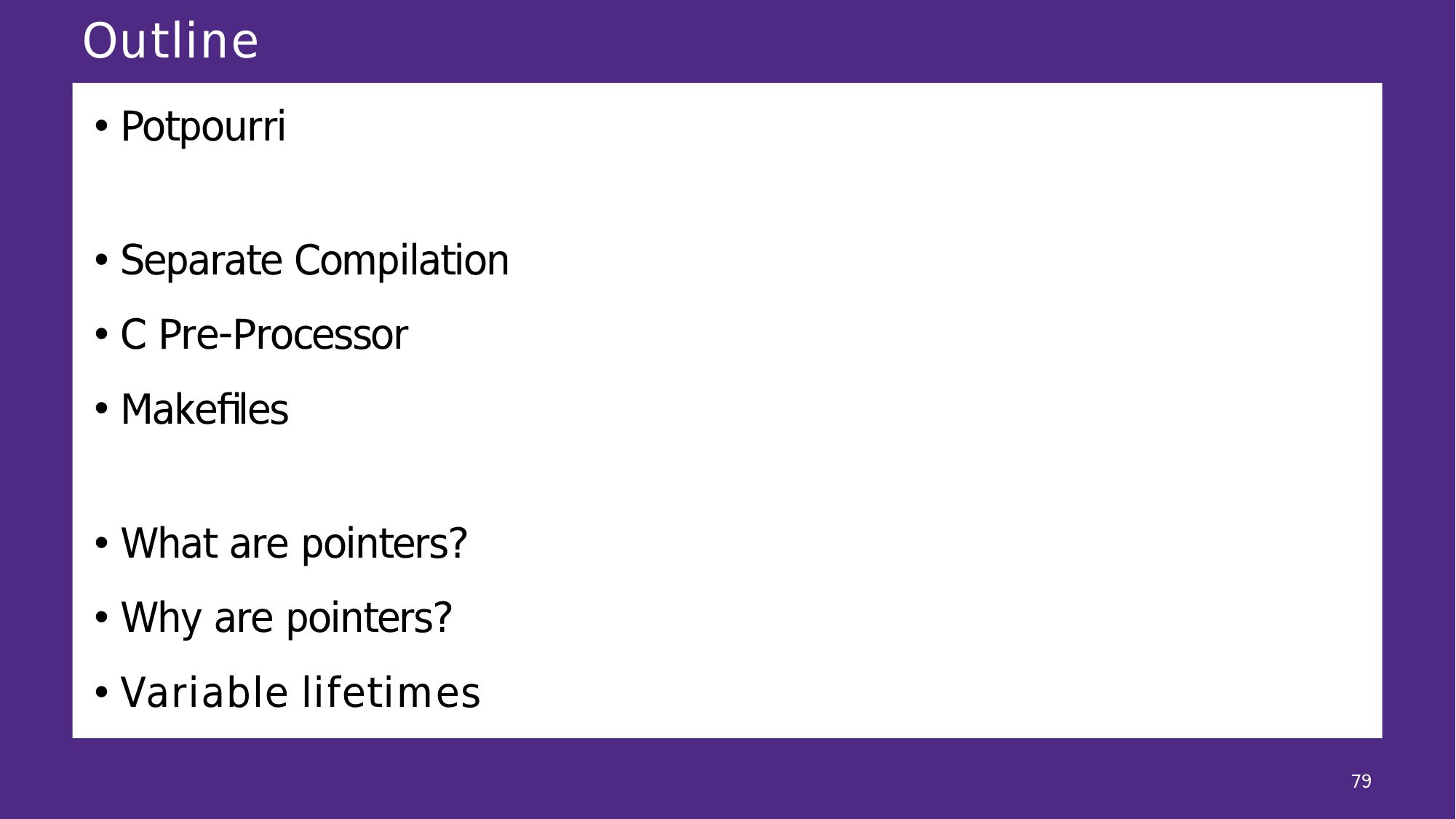

# Outline
Potpourri

Separate Compilation
C Pre-Processor
Makefiles

What are pointers?
Why are pointers?
Variable lifetimes
79